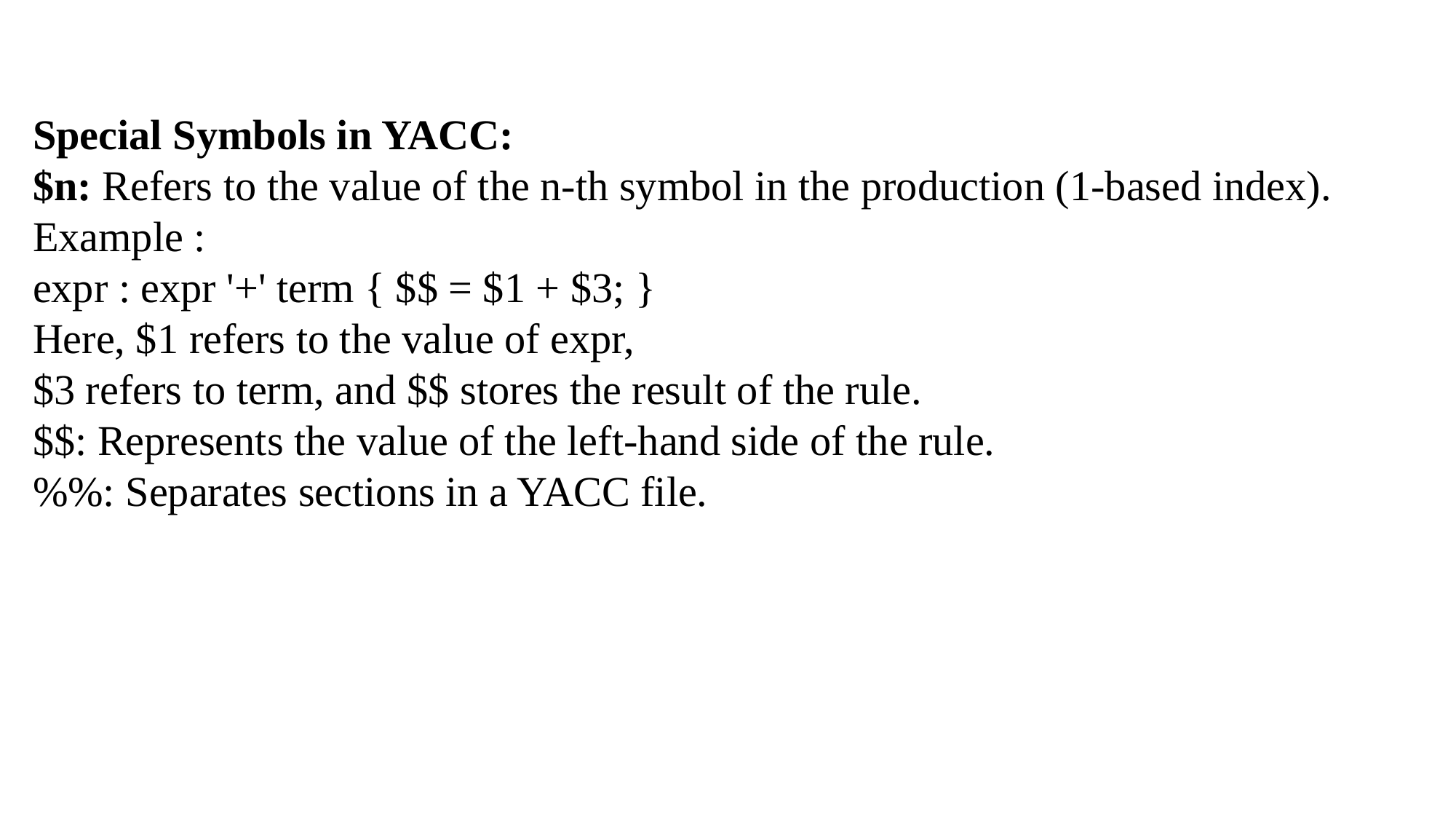

Special Symbols in YACC:
$n: Refers to the value of the n-th symbol in the production (1-based index).
Example :
expr : expr '+' term { $$ = $1 + $3; }
Here, $1 refers to the value of expr,
$3 refers to term, and $$ stores the result of the rule.
$$: Represents the value of the left-hand side of the rule.
%%: Separates sections in a YACC file.